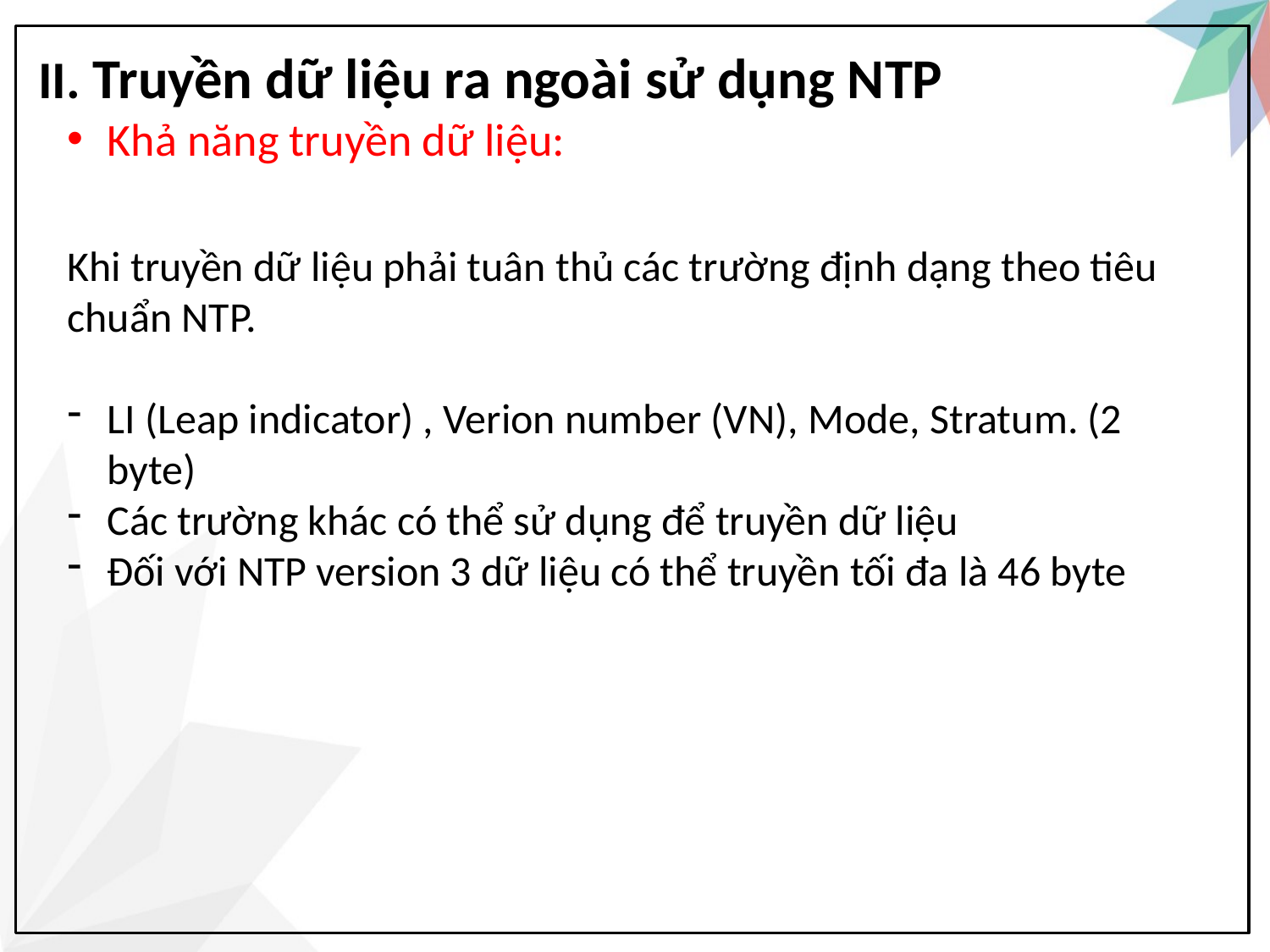

II. Truyền dữ liệu ra ngoài sử dụng NTP
Khả năng truyền dữ liệu:
Khi truyền dữ liệu phải tuân thủ các trường định dạng theo tiêu chuẩn NTP.

LI (Leap indicator) , Verion number (VN), Mode, Stratum. (2 byte)
Các trường khác có thể sử dụng để truyền dữ liệu
Đối với NTP version 3 dữ liệu có thể truyền tối đa là 46 byte